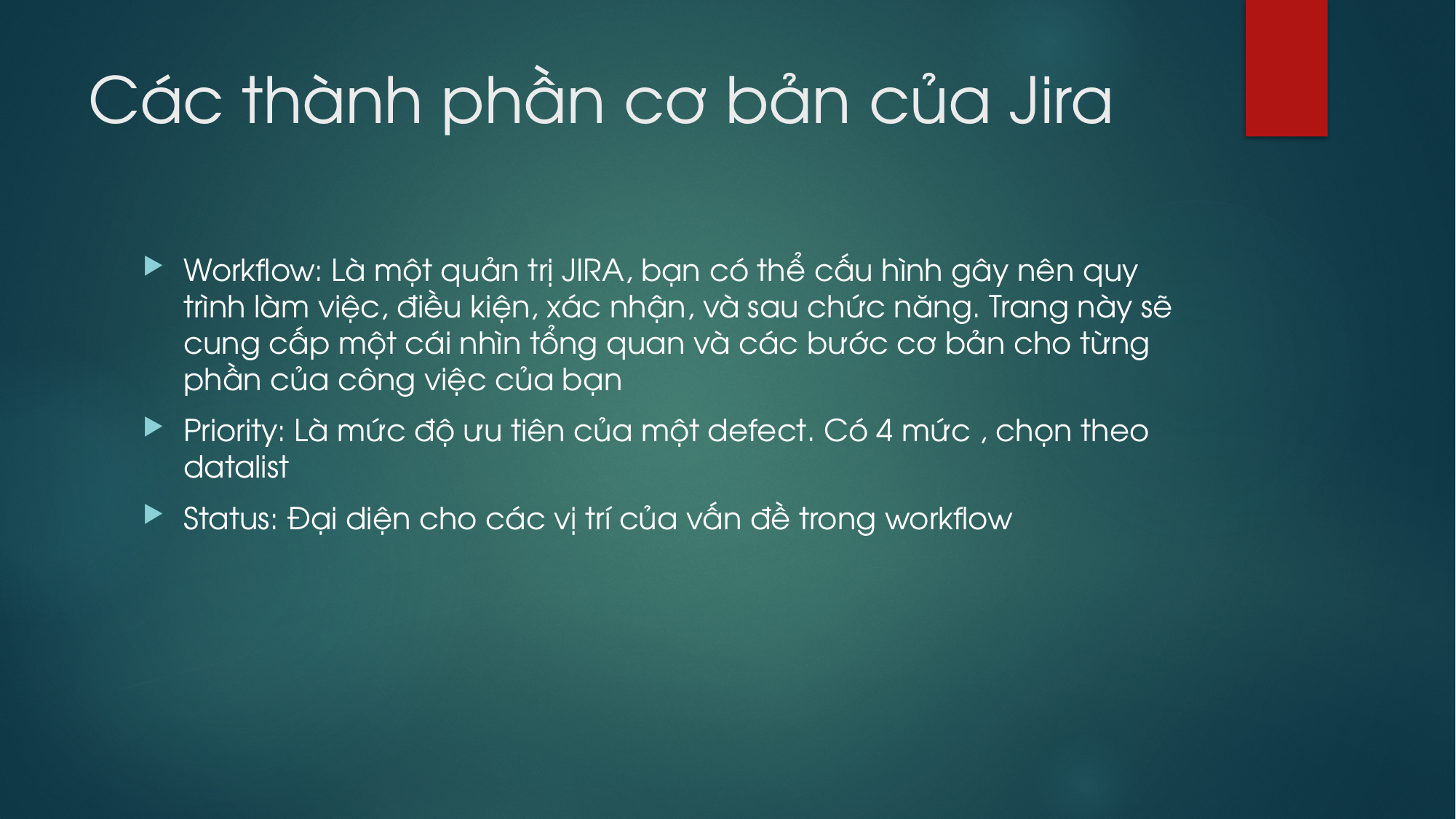

# Các thành phần cơ bản của Jira
Workflow: Là một quản trị JIRA, bạn có thể cấu hình gây nên quy trình làm việc, điều kiện, xác nhận, và sau chức năng. Trang này sẽ cung cấp một cái nhìn tổng quan và các bước cơ bản cho từng phần của công việc của bạn
Priority: Là mức độ ưu tiên của một defect. Có 4 mức , chọn theo datalist
Status: Đại diện cho các vị trí của vấn đề trong workflow